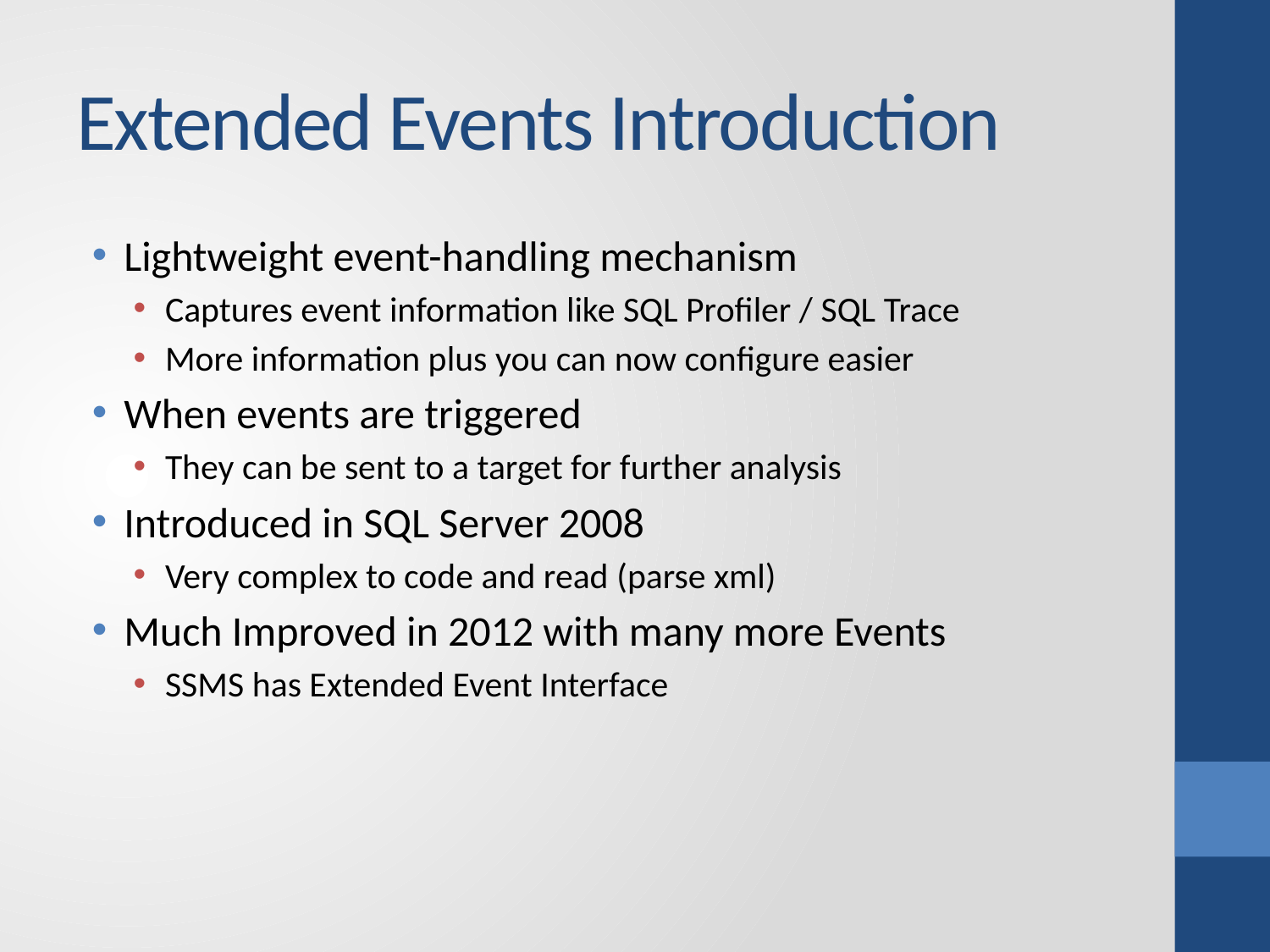

# Extended Events Introduction
Lightweight event-handling mechanism
Captures event information like SQL Profiler / SQL Trace
More information plus you can now configure easier
When events are triggered
They can be sent to a target for further analysis
Introduced in SQL Server 2008
Very complex to code and read (parse xml)
Much Improved in 2012 with many more Events
SSMS has Extended Event Interface